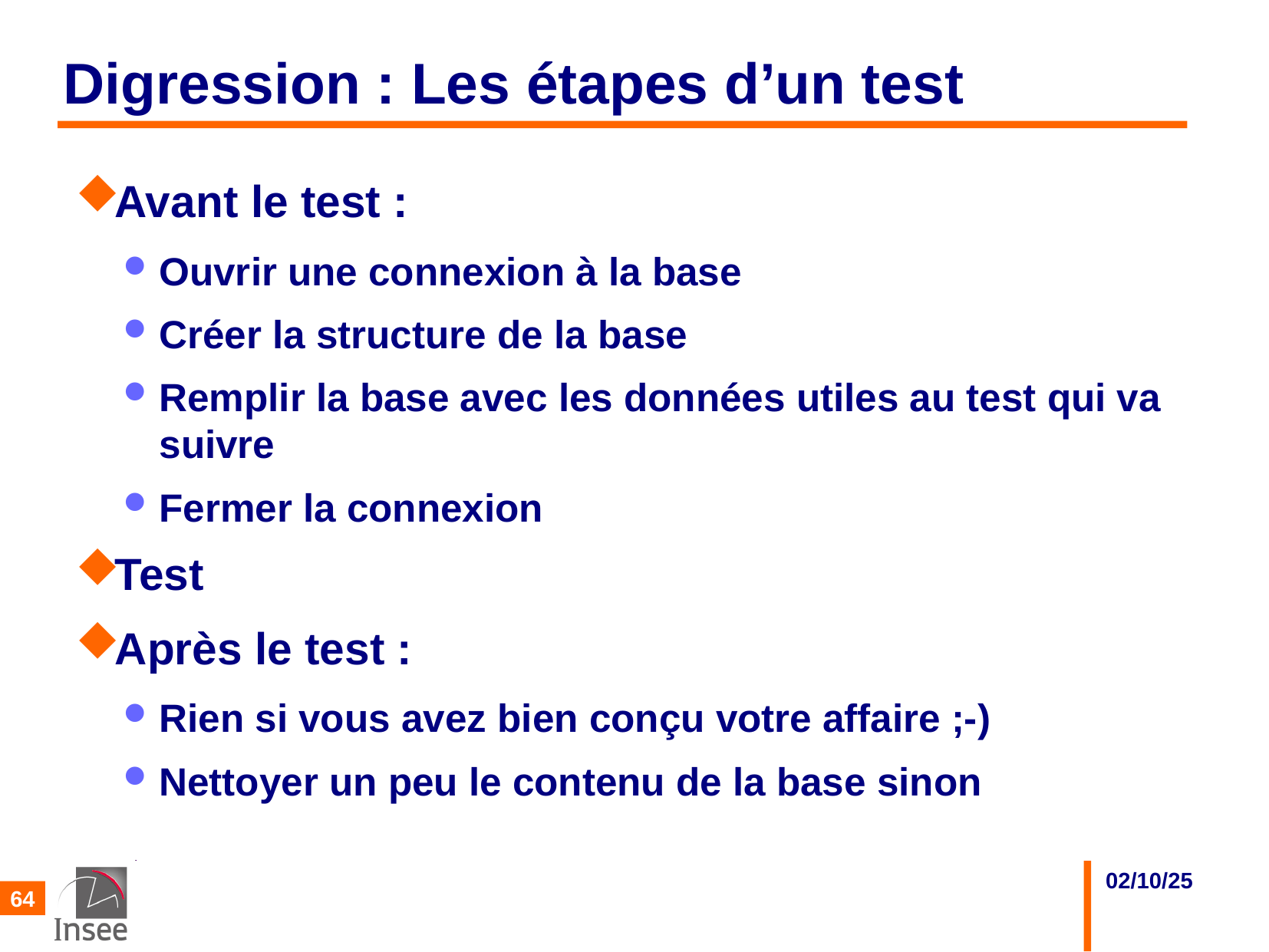

# Digression : Les étapes d’un test

Avant le test :
Ouvrir une connexion à la base
Créer la structure de la base
Remplir la base avec les données utiles au test qui va suivre
Fermer la connexion
Test
Après le test :
Rien si vous avez bien conçu votre affaire ;-)
Nettoyer un peu le contenu de la base sinon
02/10/25
64